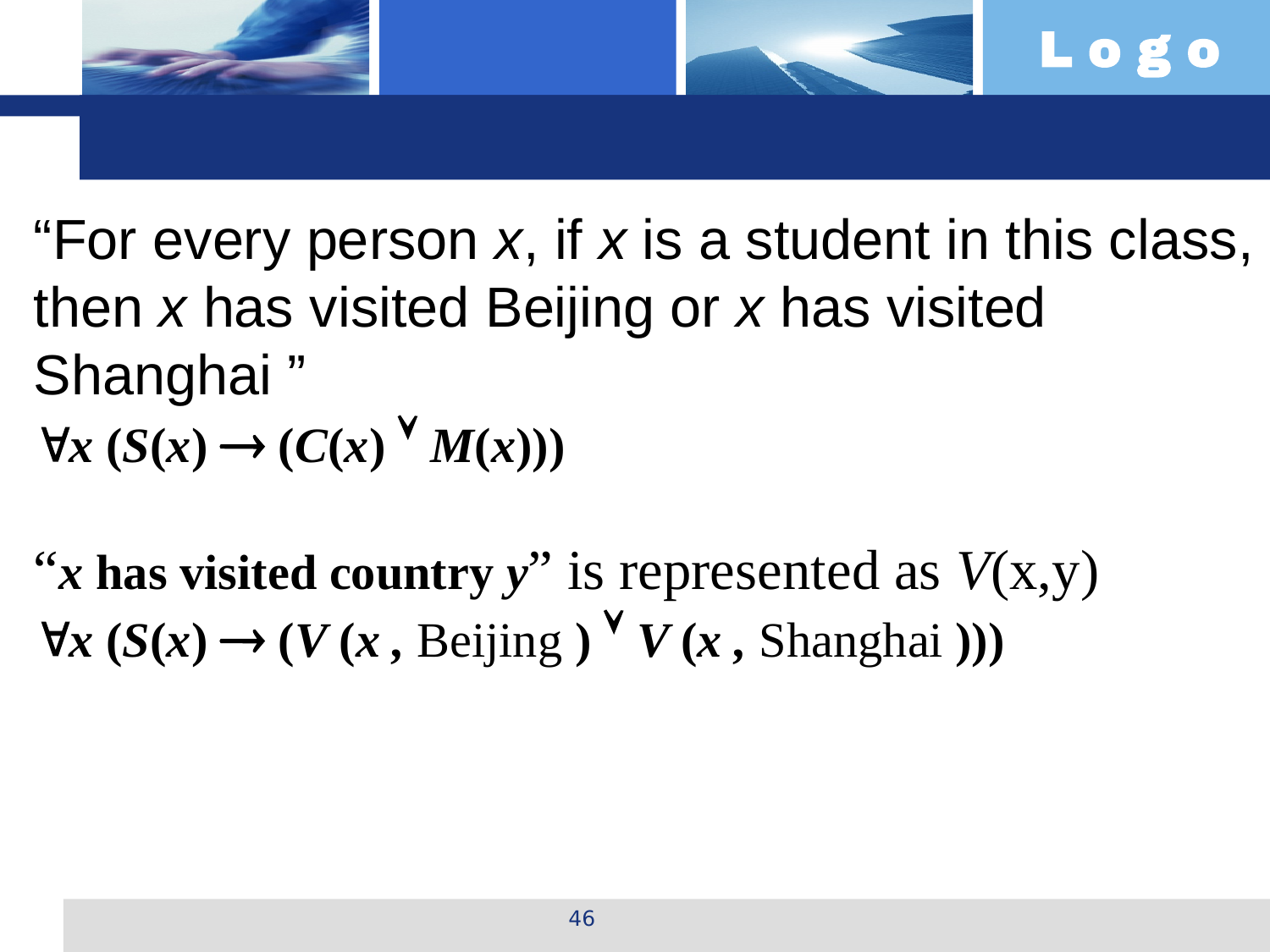

“For every person x, if x is a student in this class, then x has visited Beijing or x has visited Shanghai ”
∀x (S(x) → (C(x) ∨ M(x)))

“x has visited country y” is represented as V(x,y)
∀x (S(x) → (V (x , Beijing ) ∨ V (x , Shanghai )))

46